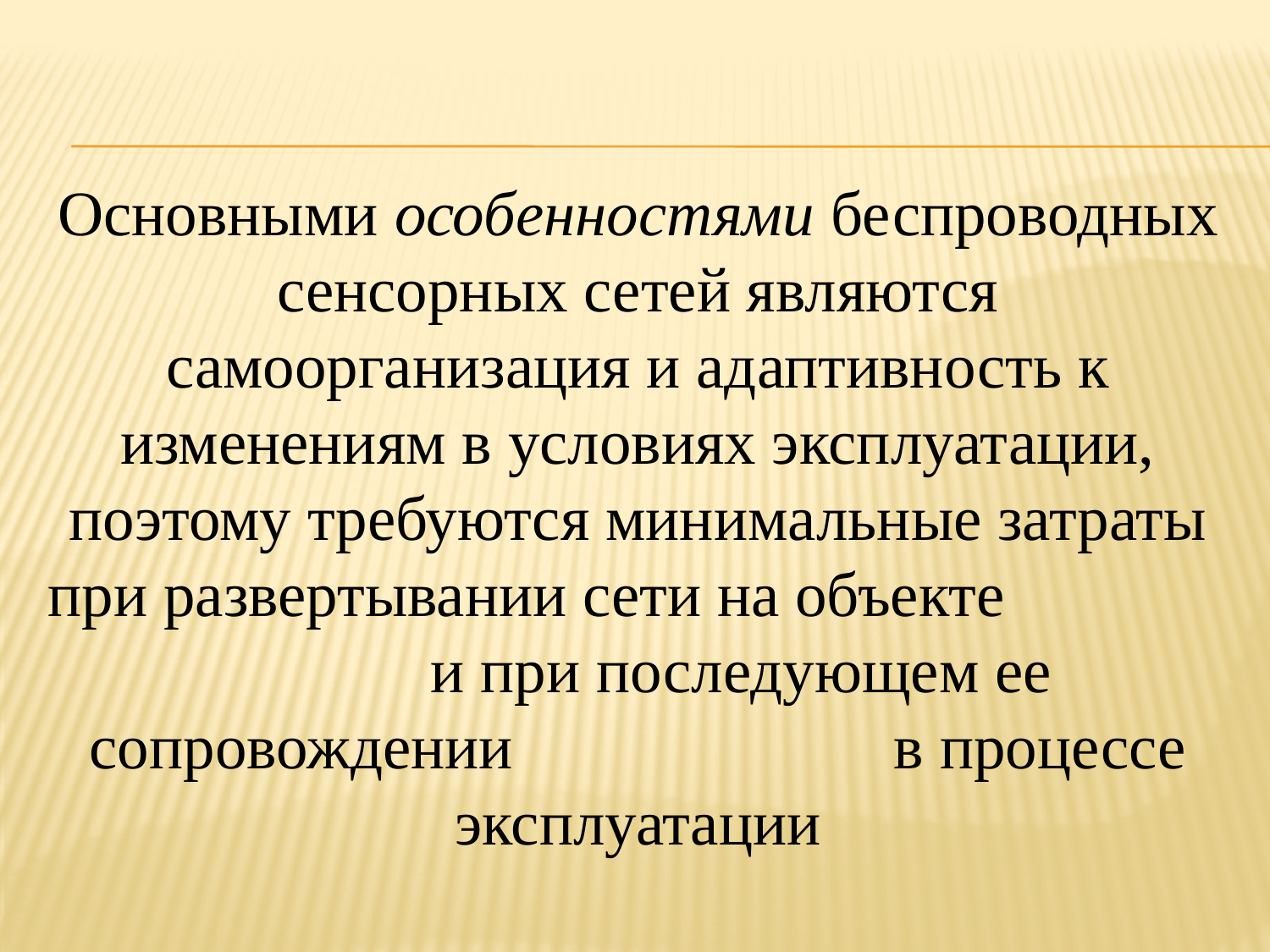

Основными особенностями беспроводных сенсорных сетей являются самоорганизация и адаптивность к изменениям в условиях эксплуатации, поэтому требуются минимальные затраты при развертывании сети на объекте                            и при последующем ее сопровождении                        в процессе эксплуатации